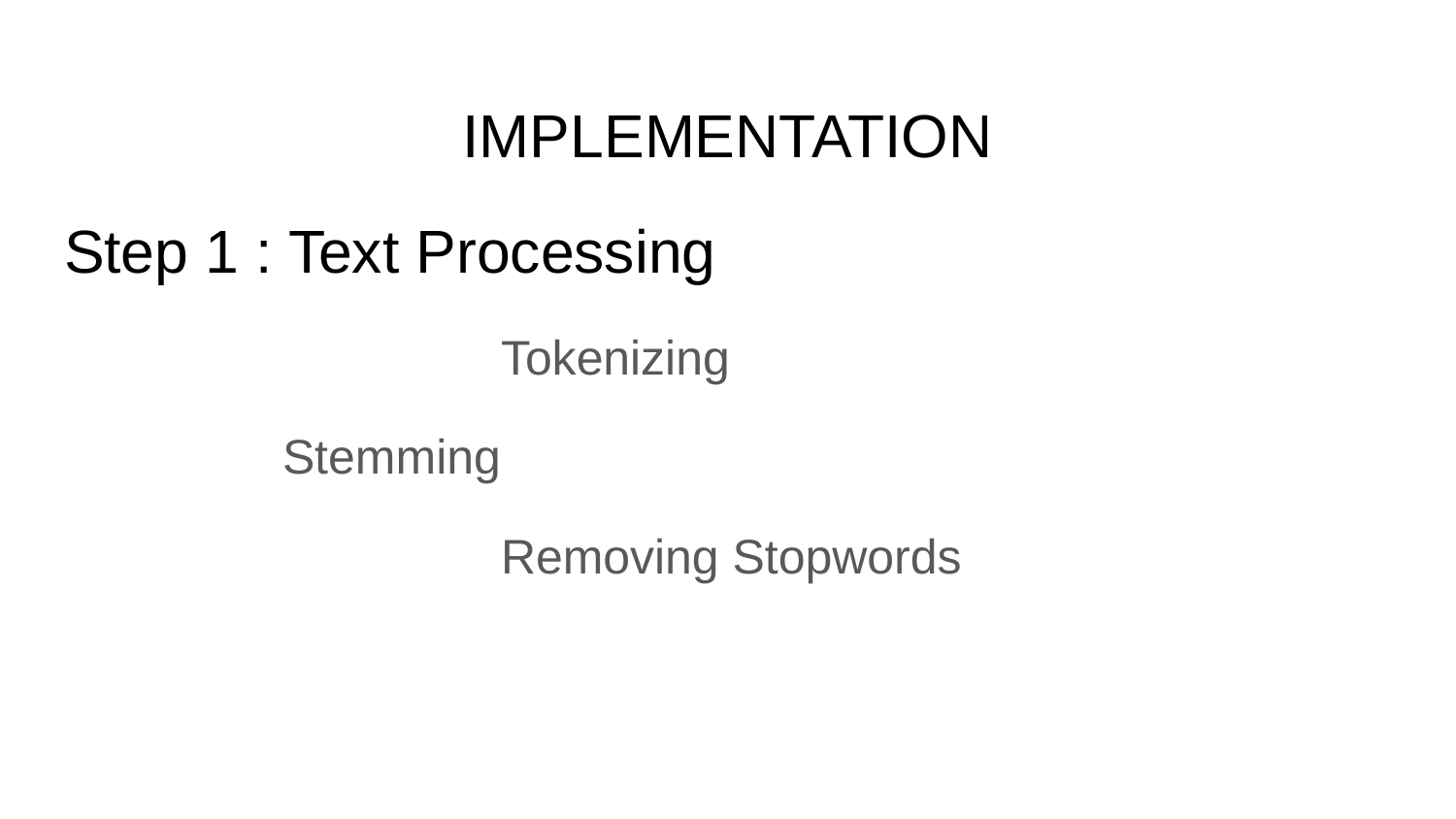

IMPLEMENTATION
Step 1 : Text Processing
 			Tokenizing
Stemming
 			Removing Stopwords